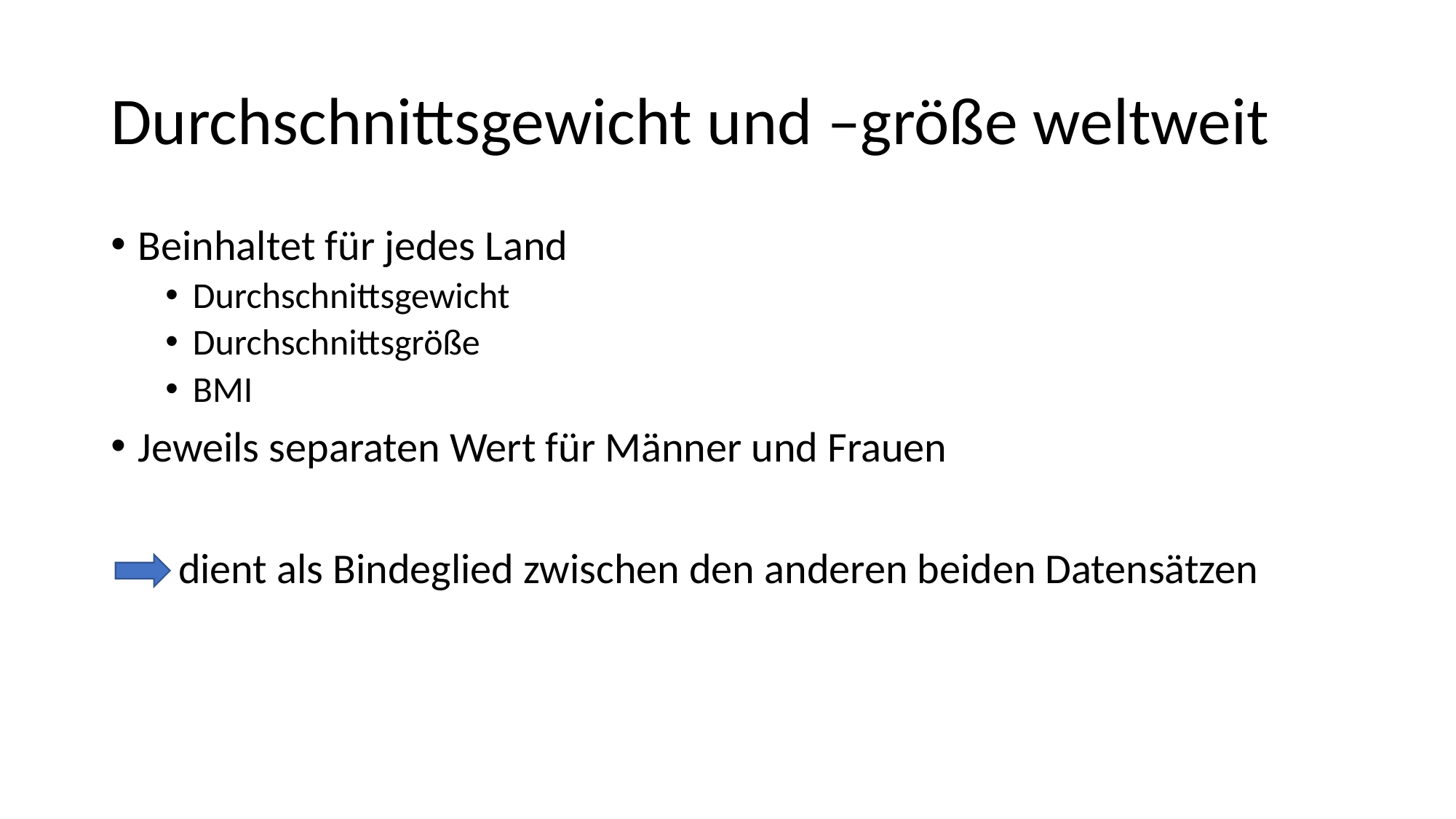

# Durchschnittsgewicht und –größe weltweit
Beinhaltet für jedes Land
Durchschnittsgewicht
Durchschnittsgröße
BMI
Jeweils separaten Wert für Männer und Frauen

       dient als Bindeglied zwischen den anderen beiden Datensätzen